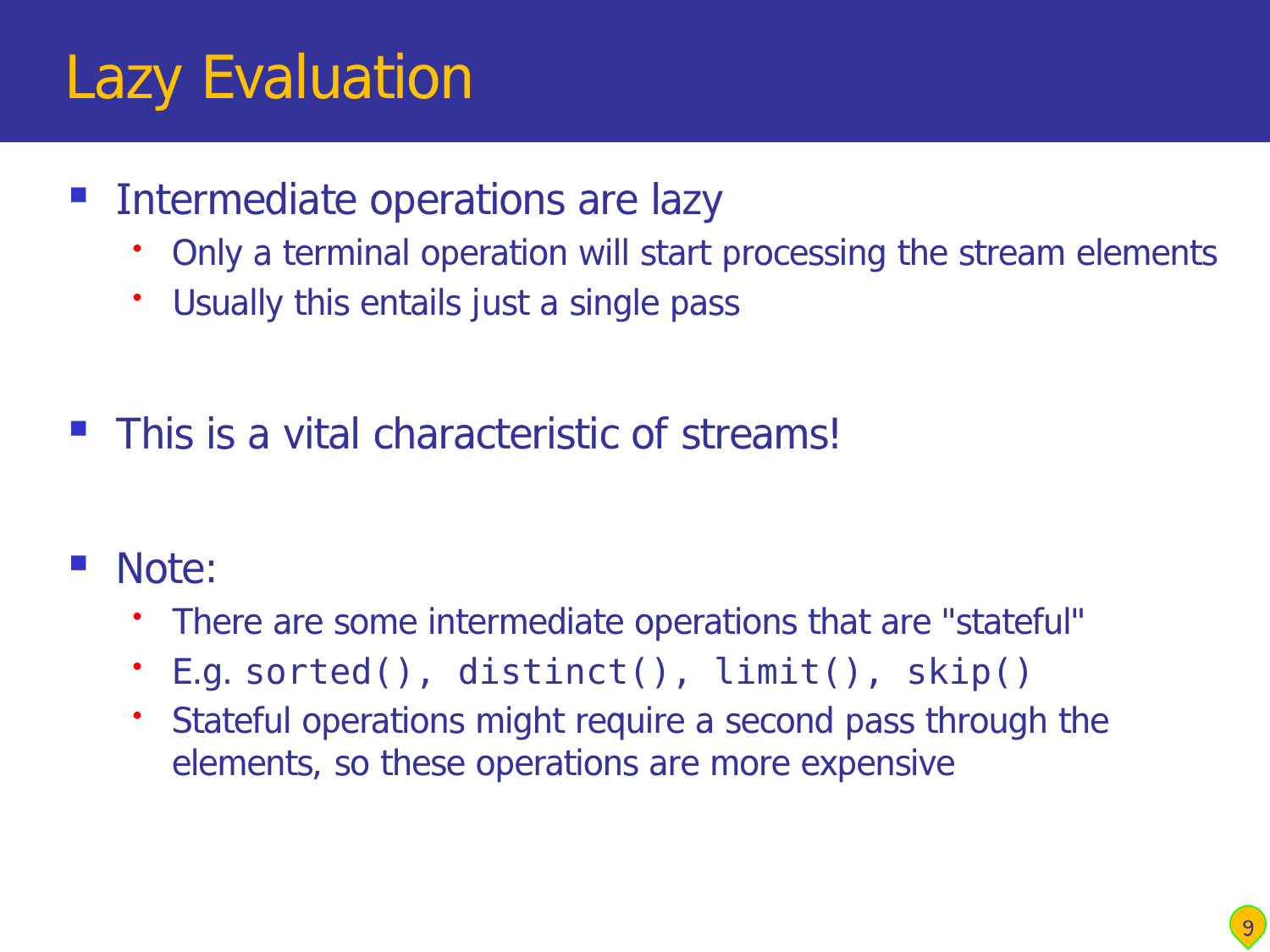

# Lazy Evaluation
Intermediate operations are lazy
Only a terminal operation will start processing the stream elements
Usually this entails just a single pass

This is a vital characteristic of streams!

Note:
There are some intermediate operations that are "stateful"
E.g. sorted(), distinct(), limit(), skip()
Stateful operations might require a second pass through the elements, so these operations are more expensive

9